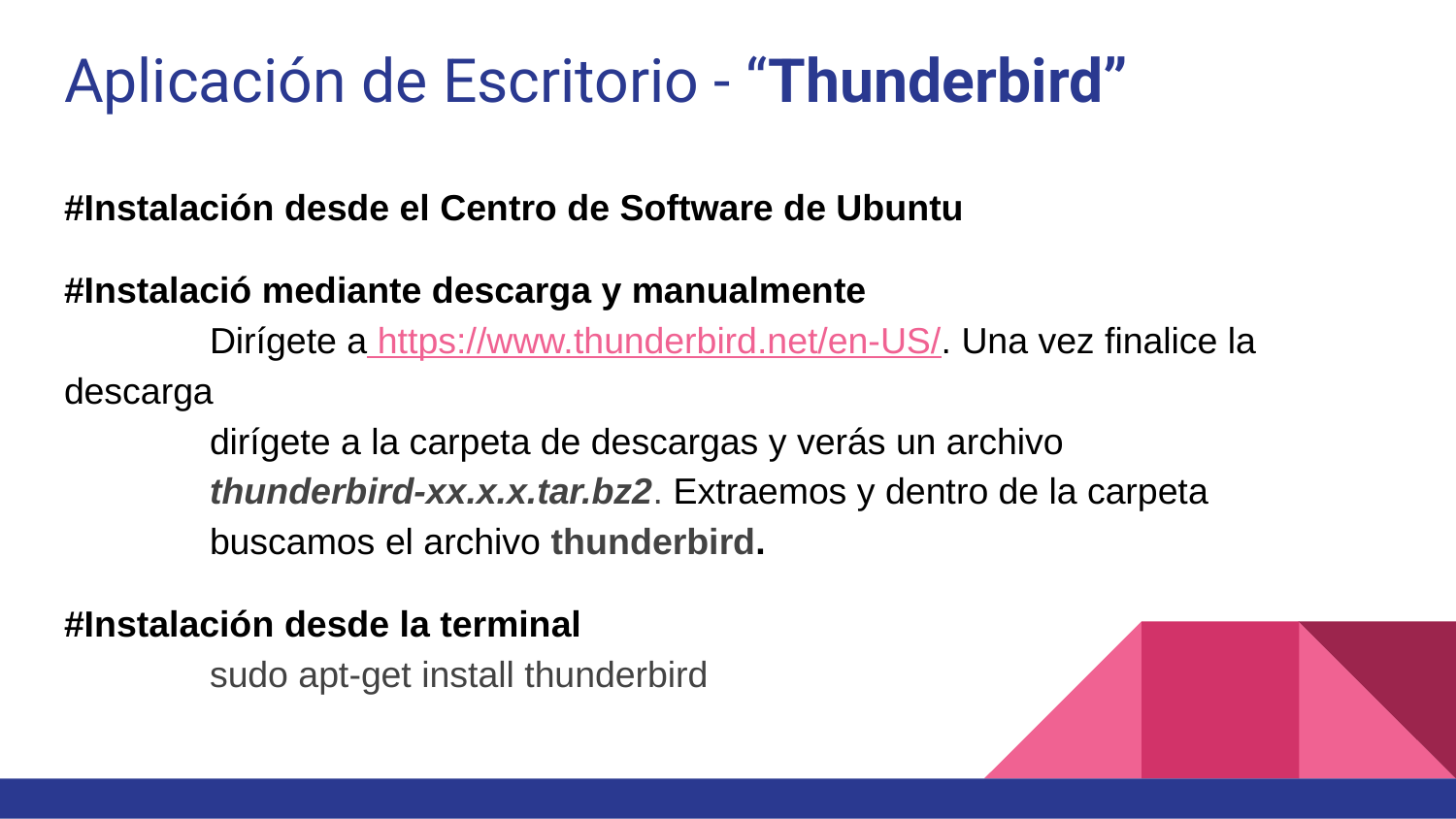

# Aplicación de Escritorio - “Thunderbird”
#Instalación desde el Centro de Software de Ubuntu
#Instalació mediante descarga y manualmente
	Dirígete a https://www.thunderbird.net/en-US/. Una vez finalice la descarga
	dirígete a la carpeta de descargas y verás un archivo
	thunderbird-xx.x.x.tar.bz2. Extraemos y dentro de la carpeta
	buscamos el archivo thunderbird.
#Instalación desde la terminal
	sudo apt-get install thunderbird